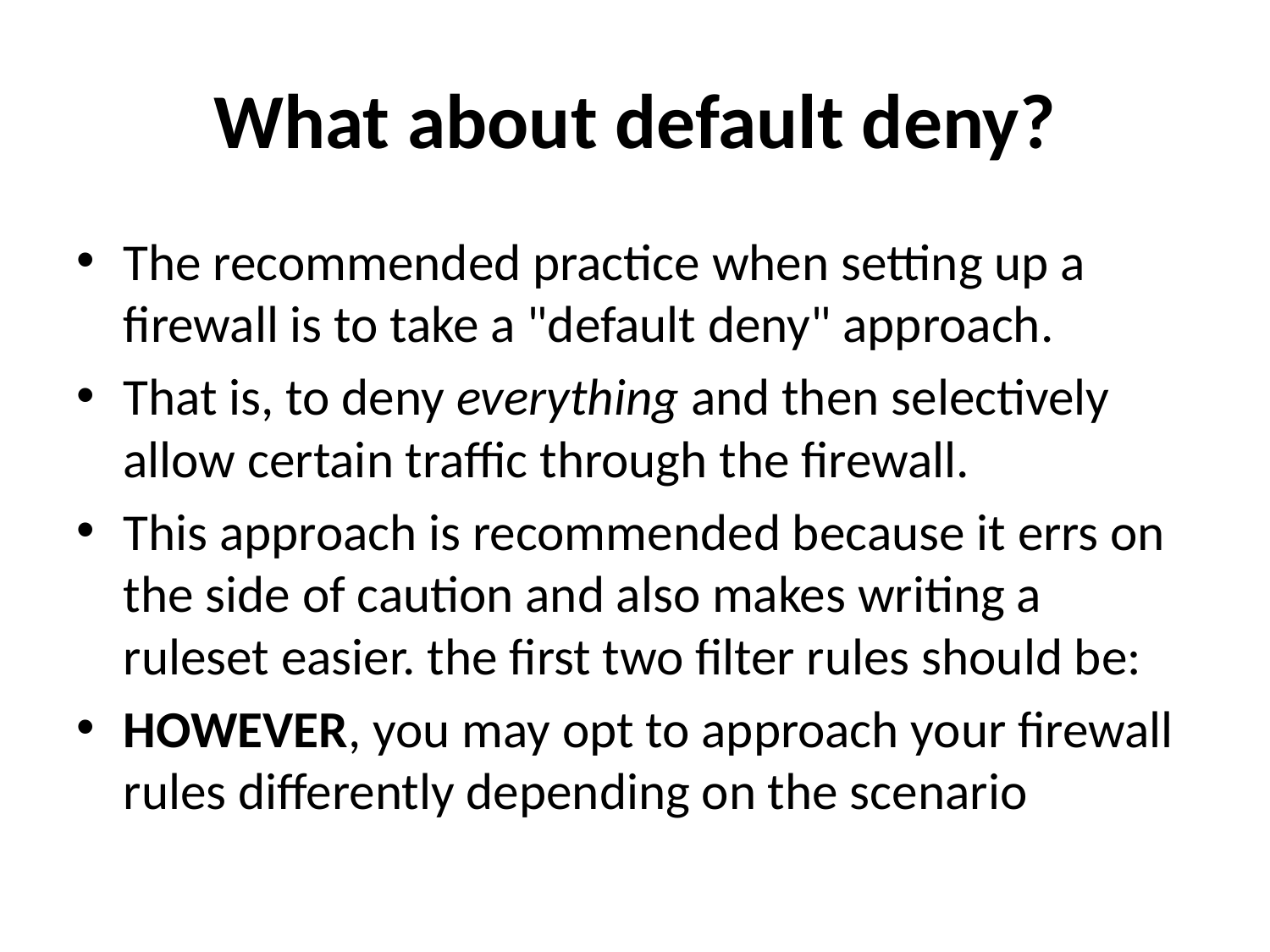

# What about default deny?
The recommended practice when setting up a firewall is to take a "default deny" approach.
That is, to deny everything and then selectively allow certain traffic through the firewall.
This approach is recommended because it errs on the side of caution and also makes writing a ruleset easier. the first two filter rules should be:
HOWEVER, you may opt to approach your firewall rules differently depending on the scenario